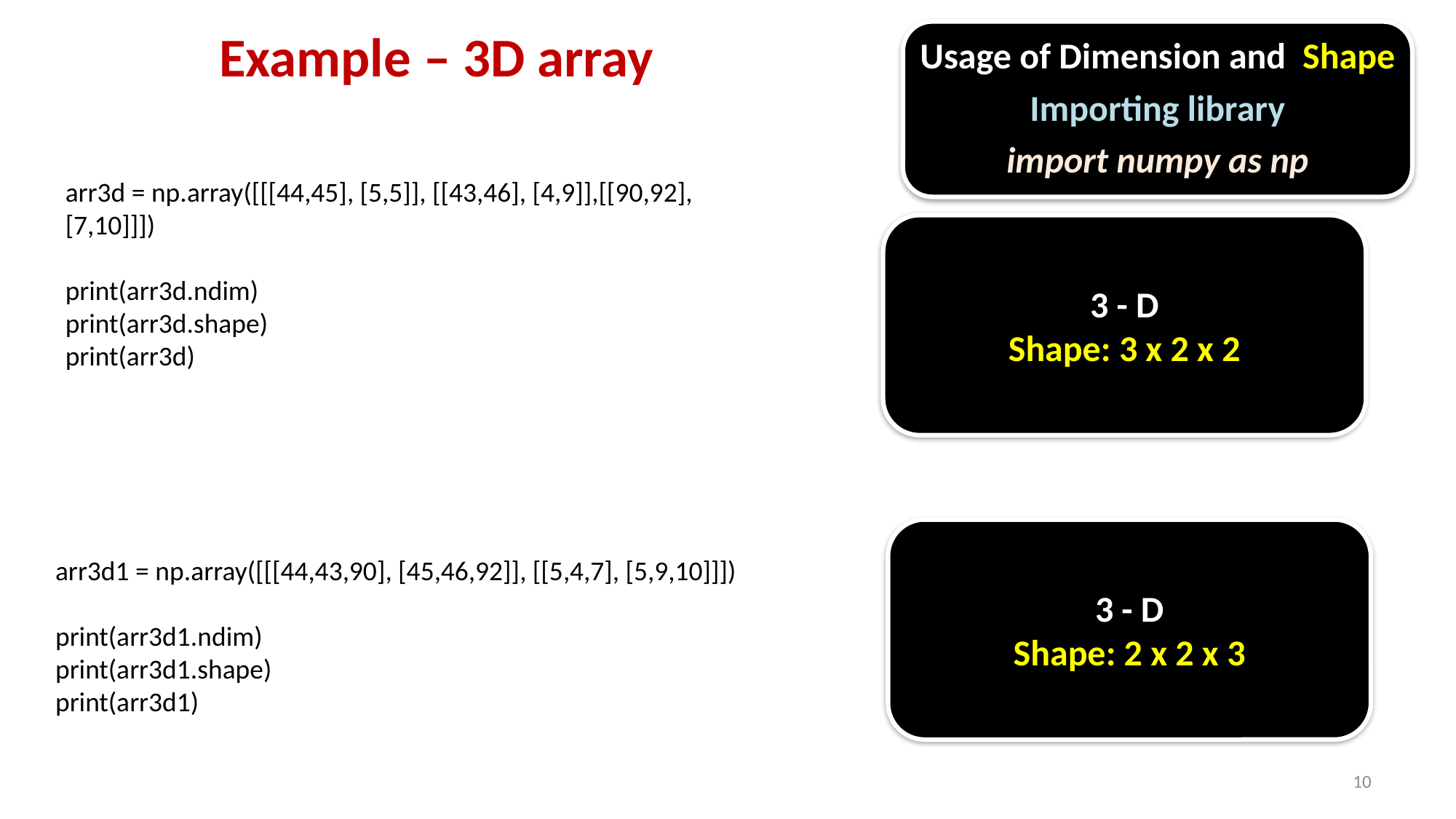

# Example – 3D array

Usage of Dimension and  Shape
Importing library
import numpy as np
arr3d = np.array([[[44,45], [5,5]], [[43,46], [4,9]],[[90,92],[7,10]]])

print(arr3d.ndim)
print(arr3d.shape)
print(arr3d)

3 - D
Shape: 3 x 2 x 2

3 - D
Shape: 2 x 2 x 3
arr3d1 = np.array([[[44,43,90], [45,46,92]], [[5,4,7], [5,9,10]]])

print(arr3d1.ndim)
print(arr3d1.shape)
print(arr3d1)
10